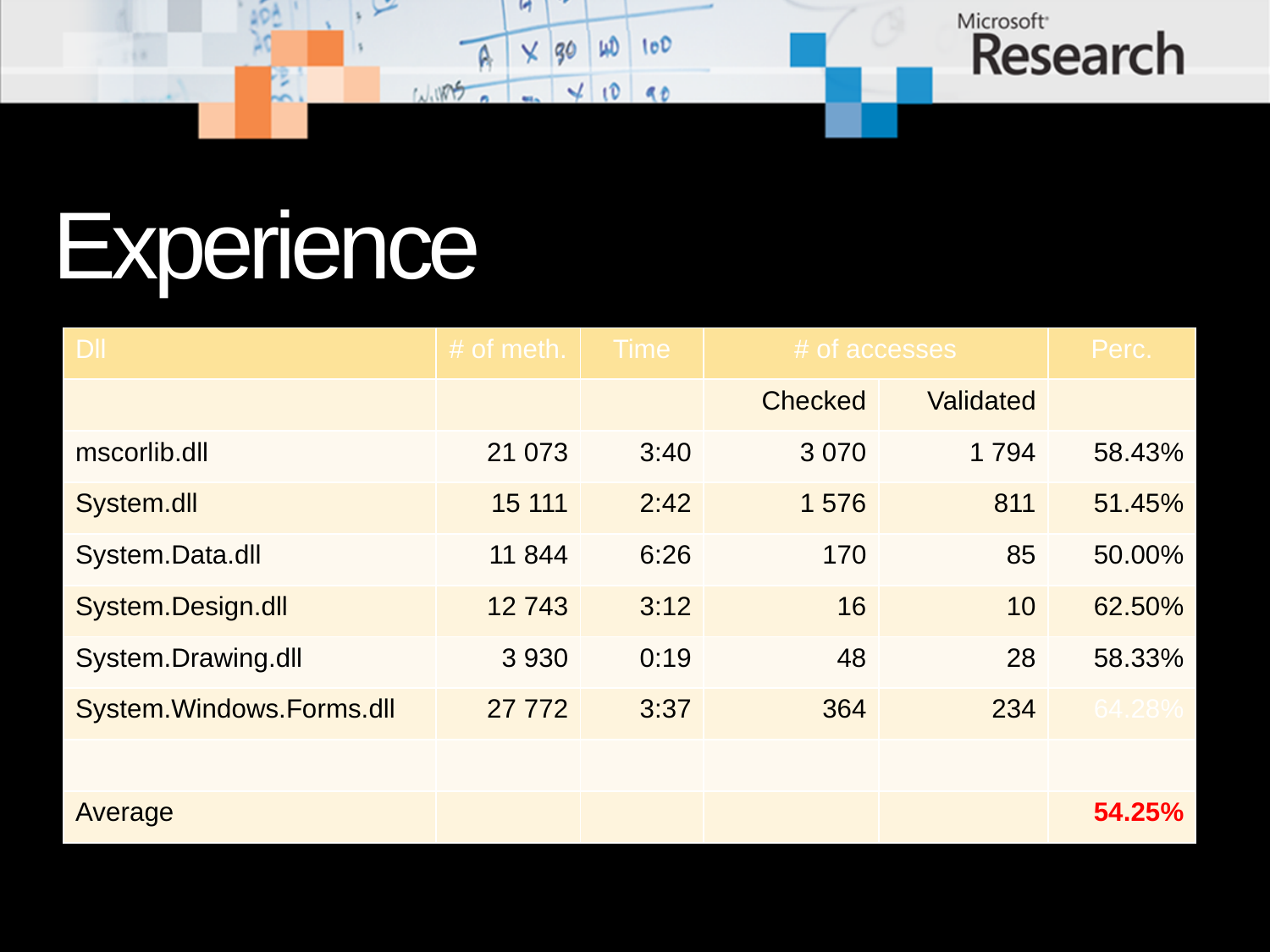

# Experience
| Dll | # of meth. | Time | # of accesses |  | Perc. |
| --- | --- | --- | --- | --- | --- |
|  |  |  | Checked | Validated |  |
| mscorlib.dll | 21 073 | 3:40 | 3 070 | 1 794 | 58.43% |
| System.dll | 15 111 | 2:42 | 1 576 | 811 | 51.45% |
| System.Data.dll | 11 844 | 6:26 | 170 | 85 | 50.00% |
| System.Design.dll | 12 743 | 3:12 | 16 | 10 | 62.50% |
| System.Drawing.dll | 3 930 | 0:19 | 48 | 28 | 58.33% |
| System.Windows.Forms.dll | 27 772 | 3:37 | 364 | 234 | 64.28% |
|  |  |  |  |  |  |
| Average |  |  |  |  | 54.25% |